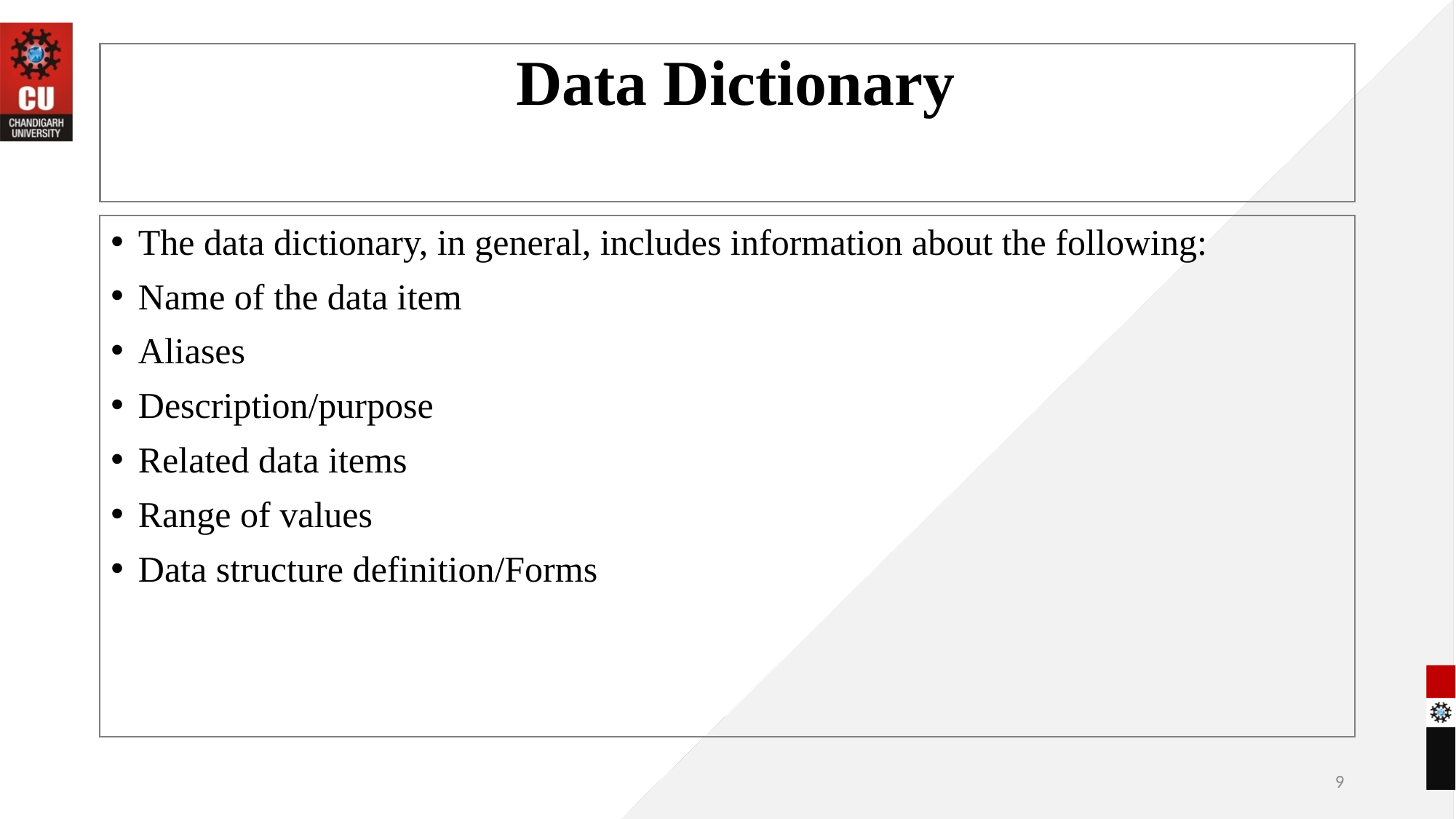

# Data Dictionary

The data dictionary, in general, includes information about the following:
Name of the data item
Aliases
Description/purpose
Related data items
Range of values
Data structure definition/Forms

9